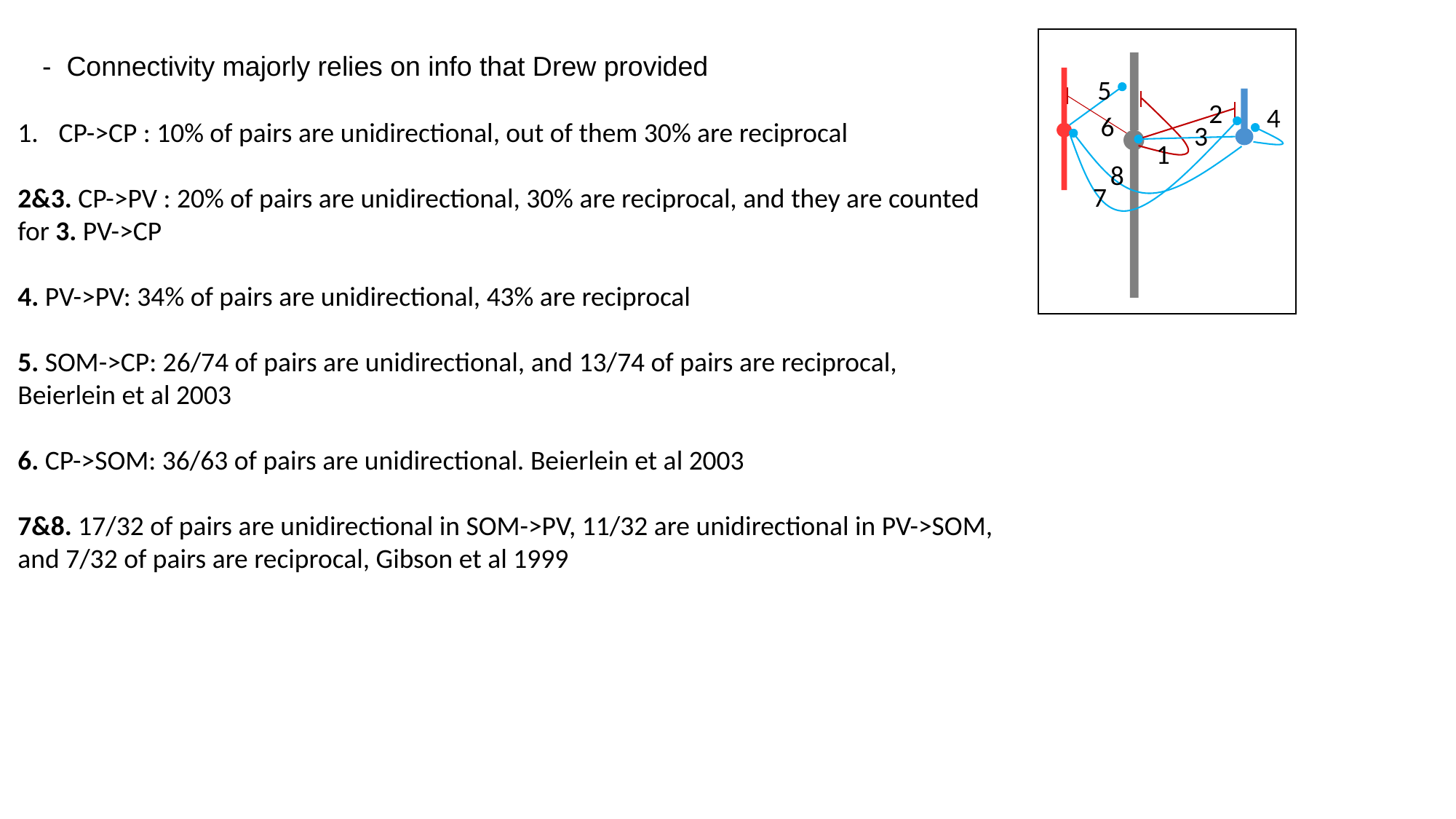

-  Connectivity majorly relies on info that Drew provided

5

2
4

3

1

8
7
6
CP->CP : 10% of pairs are unidirectional, out of them 30% are reciprocal

2&3. CP->PV : 20% of pairs are unidirectional, 30% are reciprocal, and they are counted for 3. PV->CP

4. PV->PV: 34% of pairs are unidirectional, 43% are reciprocal

5. SOM->CP: 26/74 of pairs are unidirectional, and 13/74 of pairs are reciprocal, Beierlein et al 2003

6. CP->SOM: 36/63 of pairs are unidirectional. Beierlein et al 2003

7&8. 17/32 of pairs are unidirectional in SOM->PV, 11/32 are unidirectional in PV->SOM, and 7/32 of pairs are reciprocal, Gibson et al 1999